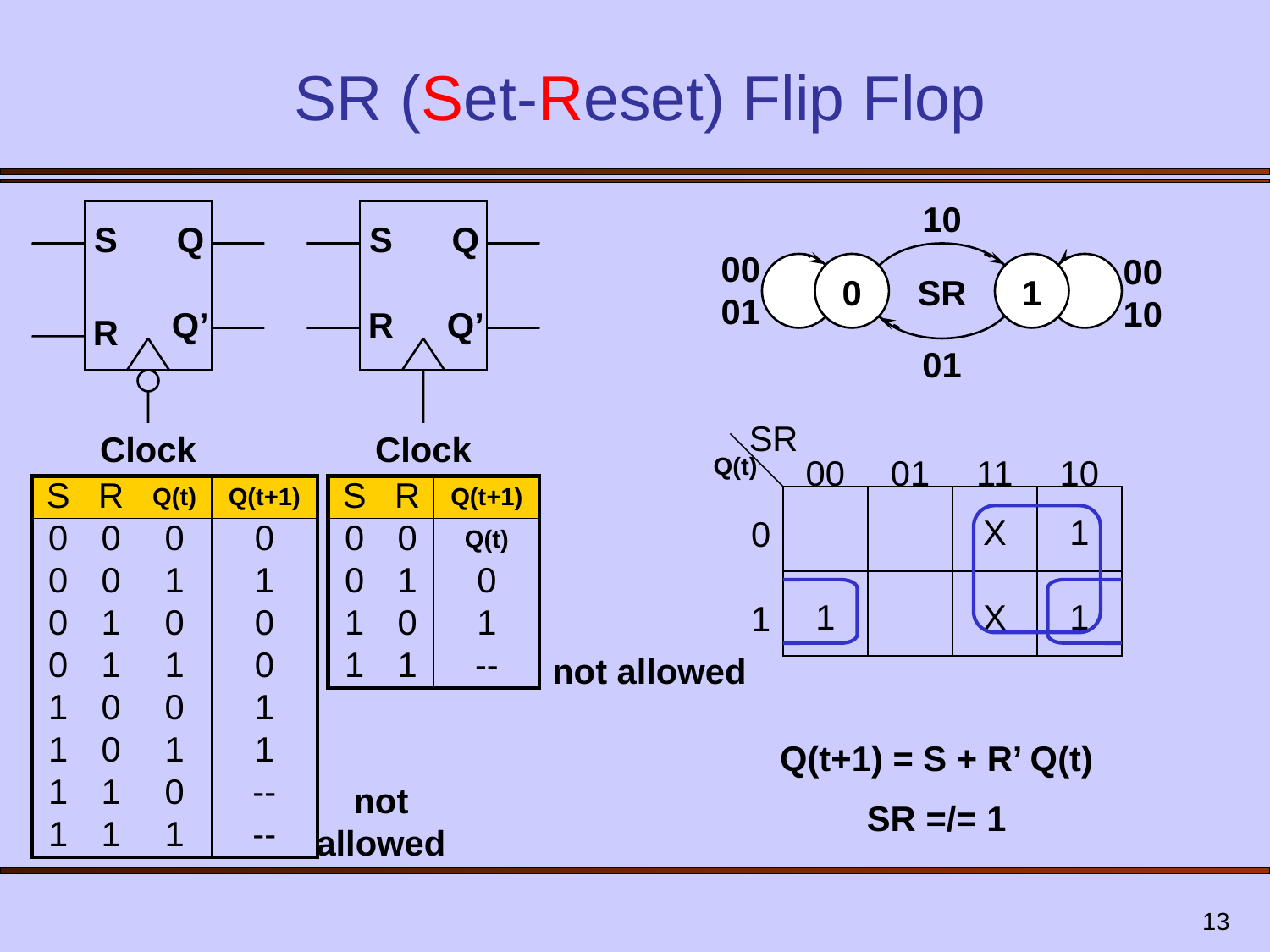

# SR (Set-Reset) Flip Flop
10
00
01

00
10

0
SR
1

01

S
Q

Q’
R

Clock

S
Q

R
Q’

Clock
SR

Q(t)
00
01
11
10

X
1
0

1

X
1
1
| S | R | Q(t) | Q(t+1) |
| --- | --- | --- | --- |
| 0 | 0 | 0 | 0 |
| 0 | 0 | 1 | 1 |
| 0 | 1 | 0 | 0 |
| 0 | 1 | 1 | 0 |
| 1 | 0 | 0 | 1 |
| 1 | 0 | 1 | 1 |
| 1 | 1 | 0 | -- |
| 1 | 1 | 1 | -- |
| S | R | Q(t+1) |
| --- | --- | --- |
| 0 | 0 | Q(t) |
| 0 | 1 | 0 |
| 1 | 0 | 1 |
| 1 | 1 | -- |
not allowed
Q(t+1) = S + R’ Q(t)
SR =/= 1
not allowed
13